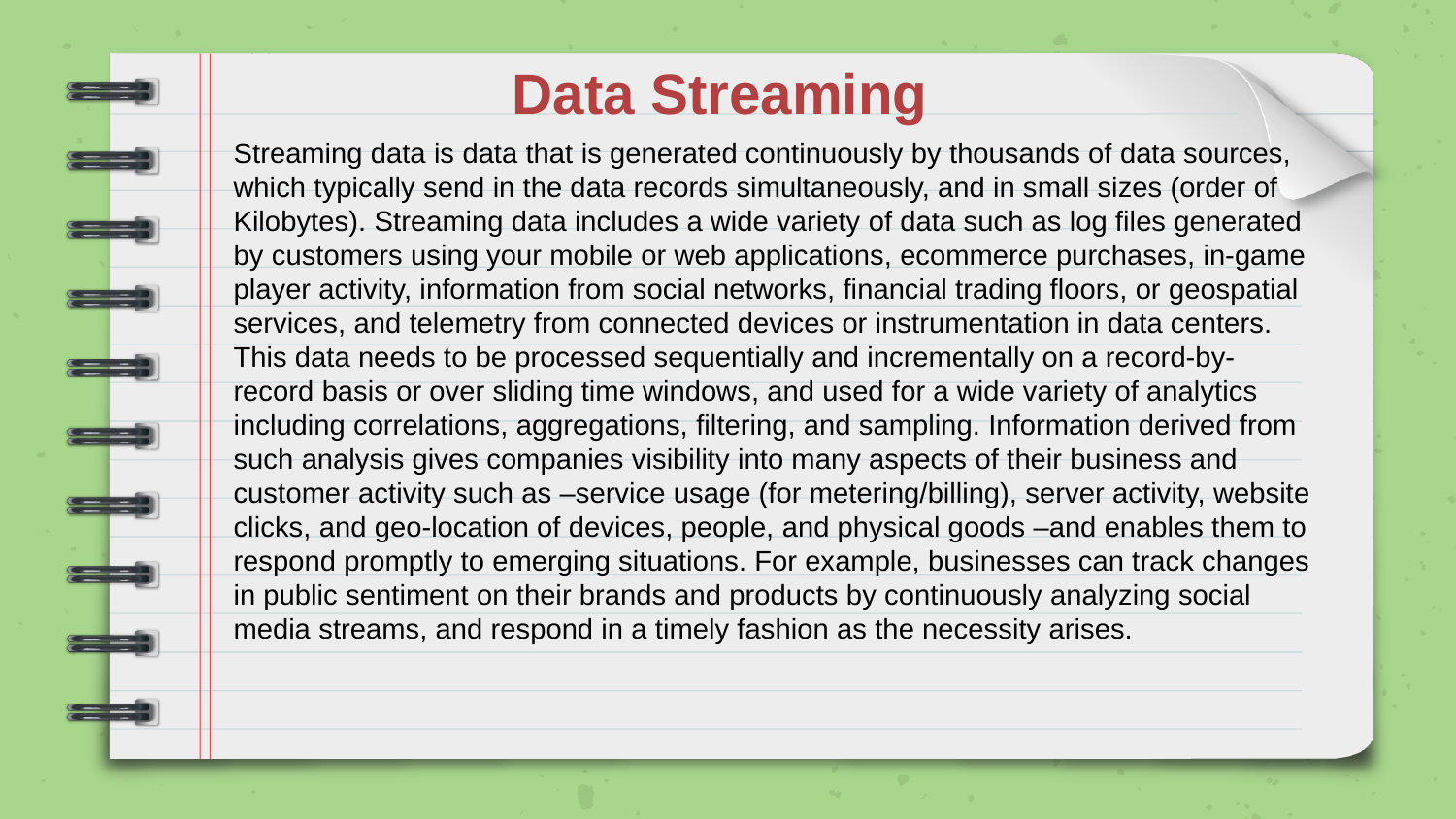

# Data Streaming
Streaming data is data that is generated continuously by thousands of data sources, which typically send in the data records simultaneously, and in small sizes (order of Kilobytes). Streaming data includes a wide variety of data such as log files generated by customers using your mobile or web applications, ecommerce purchases, in-game player activity, information from social networks, financial trading floors, or geospatial services, and telemetry from connected devices or instrumentation in data centers.
This data needs to be processed sequentially and incrementally on a record-by-record basis or over sliding time windows, and used for a wide variety of analytics including correlations, aggregations, filtering, and sampling. Information derived from such analysis gives companies visibility into many aspects of their business and customer activity such as –service usage (for metering/billing), server activity, website clicks, and geo-location of devices, people, and physical goods –and enables them to respond promptly to emerging situations. For example, businesses can track changes in public sentiment on their brands and products by continuously analyzing social media streams, and respond in a timely fashion as the necessity arises.